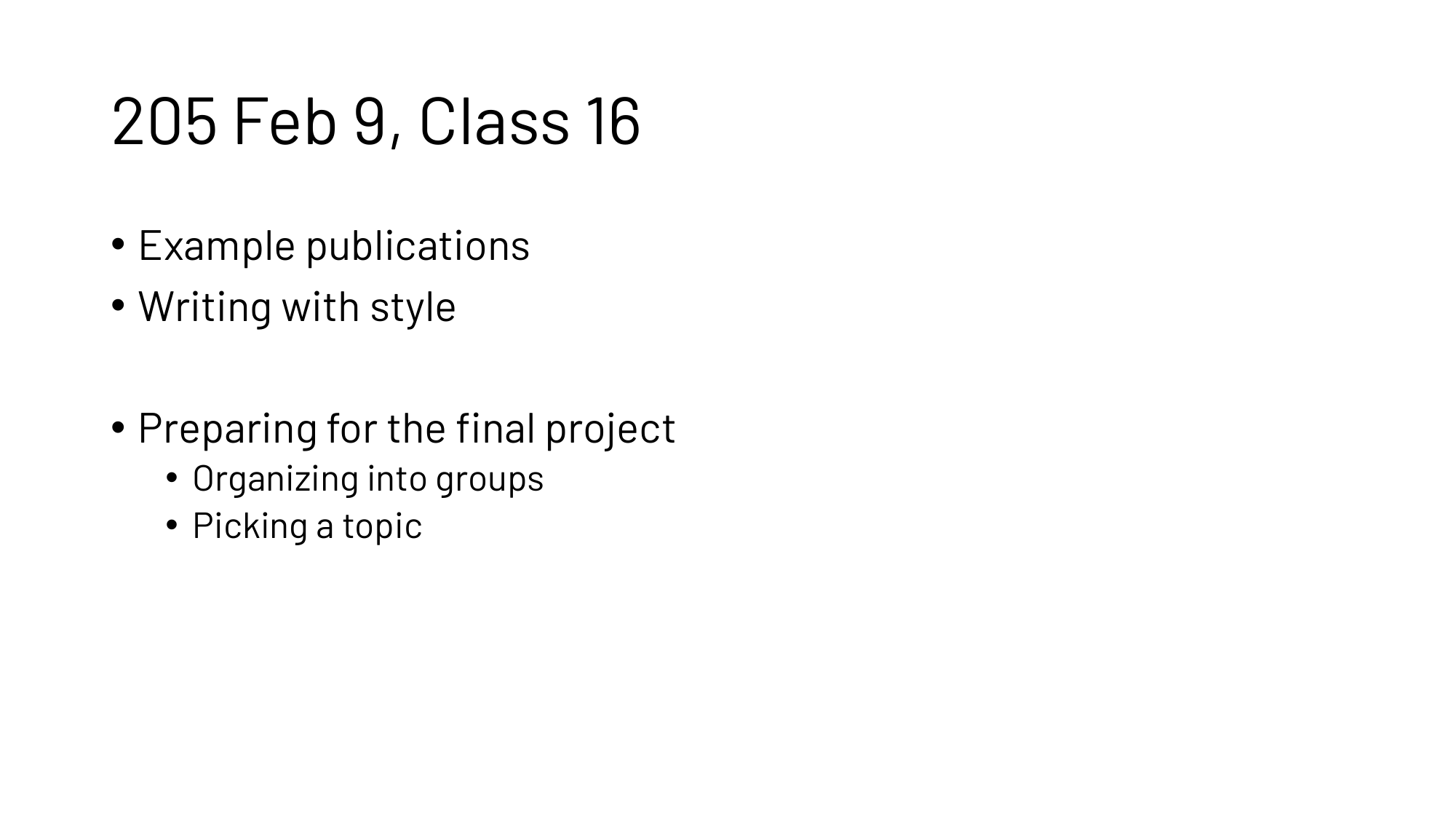

# 205 Feb 9, Class 16
Example publications
Writing with style

Preparing for the final project
Organizing into groups
Picking a topic